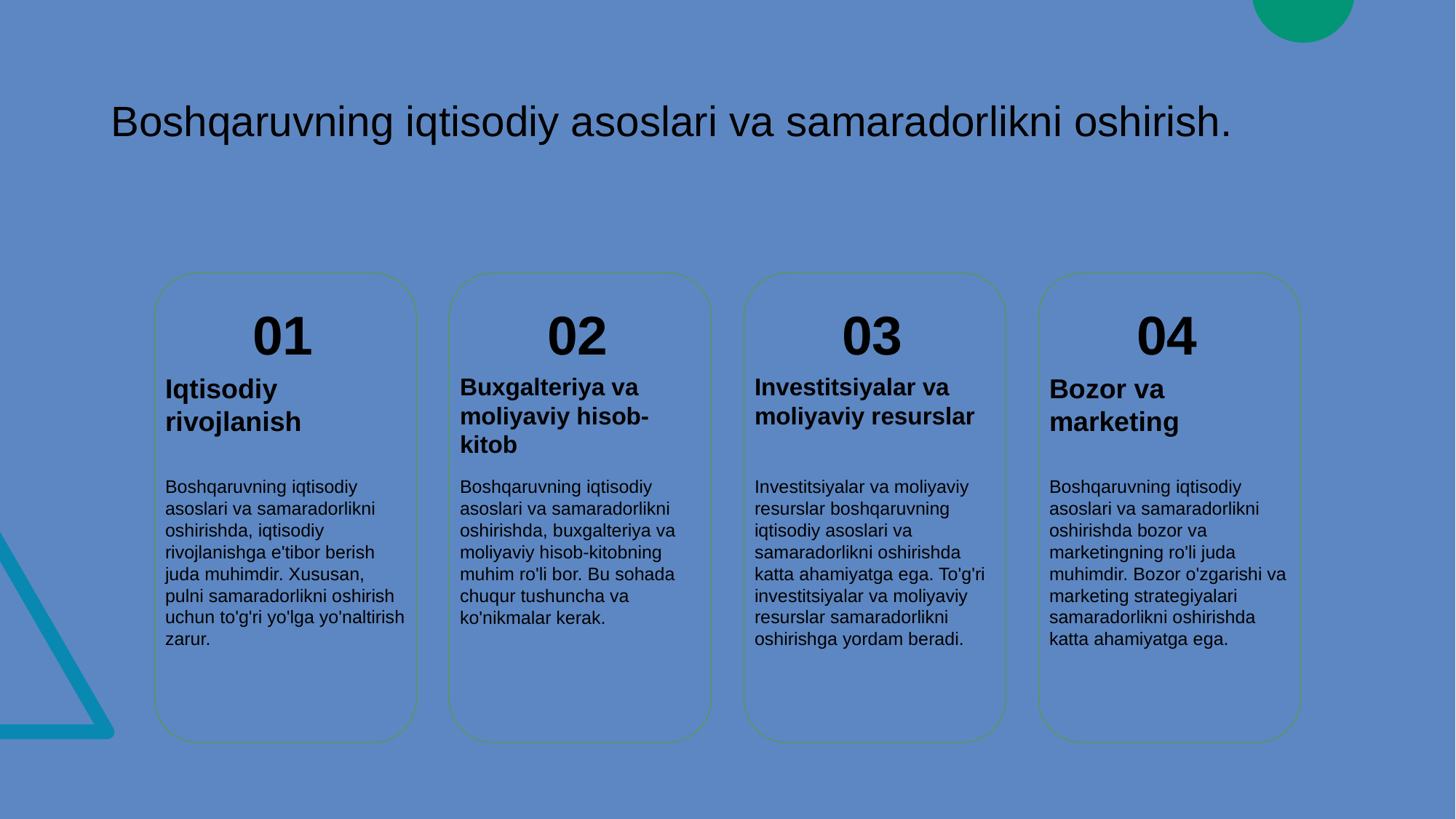

# Boshqaruvning iqtisodiy asoslari va samaradorlikni oshirish.

01
02
03
04
Iqtisodiy rivojlanish
Buxgalteriya va moliyaviy hisob-kitob
Investitsiyalar va moliyaviy resurslar
Bozor va marketing
Boshqaruvning iqtisodiy asoslari va samaradorlikni oshirishda, iqtisodiy rivojlanishga e'tibor berish juda muhimdir. Xususan, pulni samaradorlikni oshirish uchun to'g'ri yo'lga yo'naltirish zarur.
Boshqaruvning iqtisodiy asoslari va samaradorlikni oshirishda, buxgalteriya va moliyaviy hisob-kitobning muhim ro'li bor. Bu sohada chuqur tushuncha va ko'nikmalar kerak.
Investitsiyalar va moliyaviy resurslar boshqaruvning iqtisodiy asoslari va samaradorlikni oshirishda katta ahamiyatga ega. To'g'ri investitsiyalar va moliyaviy resurslar samaradorlikni oshirishga yordam beradi.
Boshqaruvning iqtisodiy asoslari va samaradorlikni oshirishda bozor va marketingning ro'li juda muhimdir. Bozor o'zgarishi va marketing strategiyalari samaradorlikni oshirishda katta ahamiyatga ega.